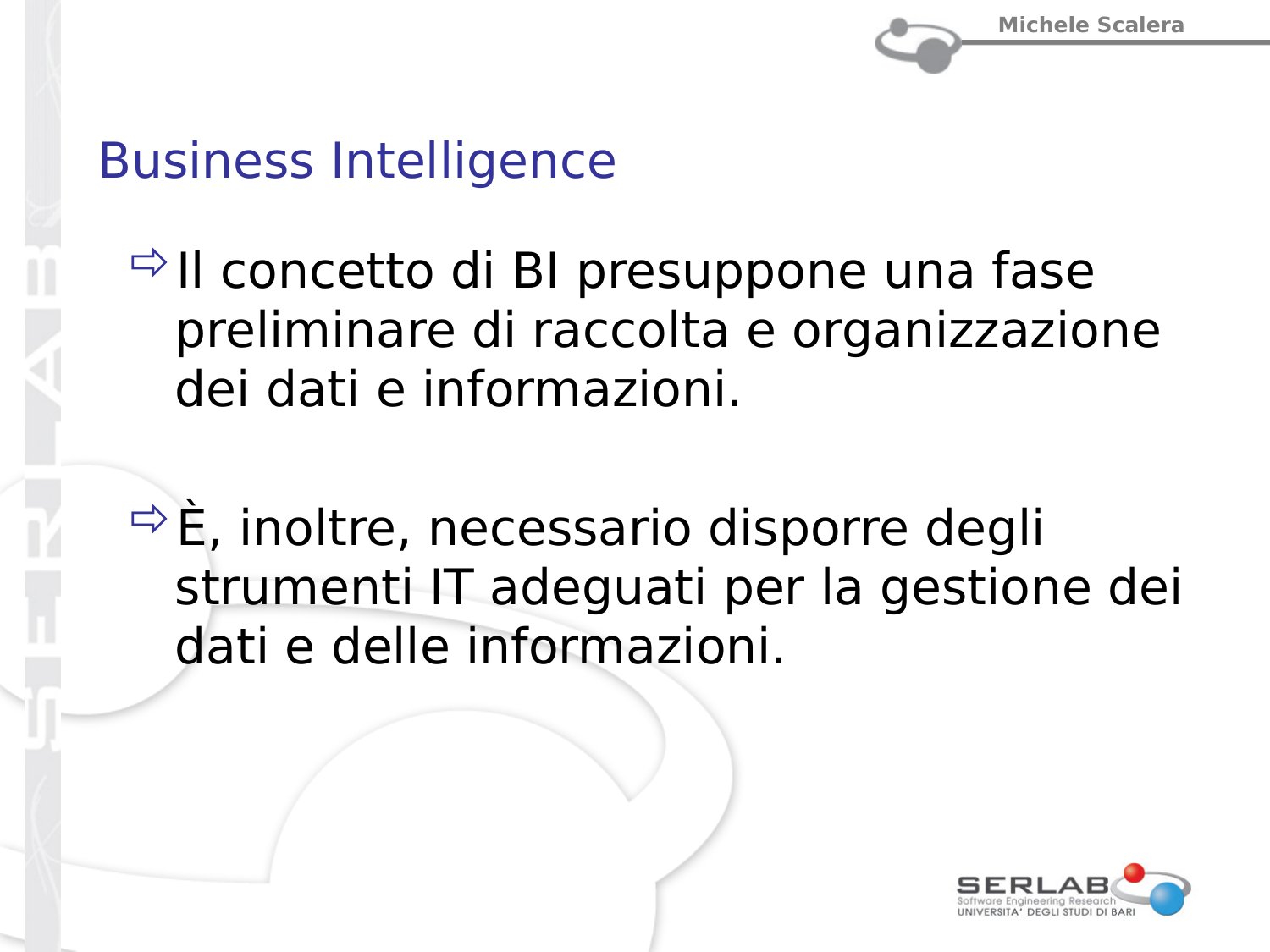

# Business Intelligence
Il concetto di BI presuppone una fase preliminare di raccolta e organizzazione dei dati e informazioni.

È, inoltre, necessario disporre degli strumenti IT adeguati per la gestione dei dati e delle informazioni.
Prof. Michele Scalera